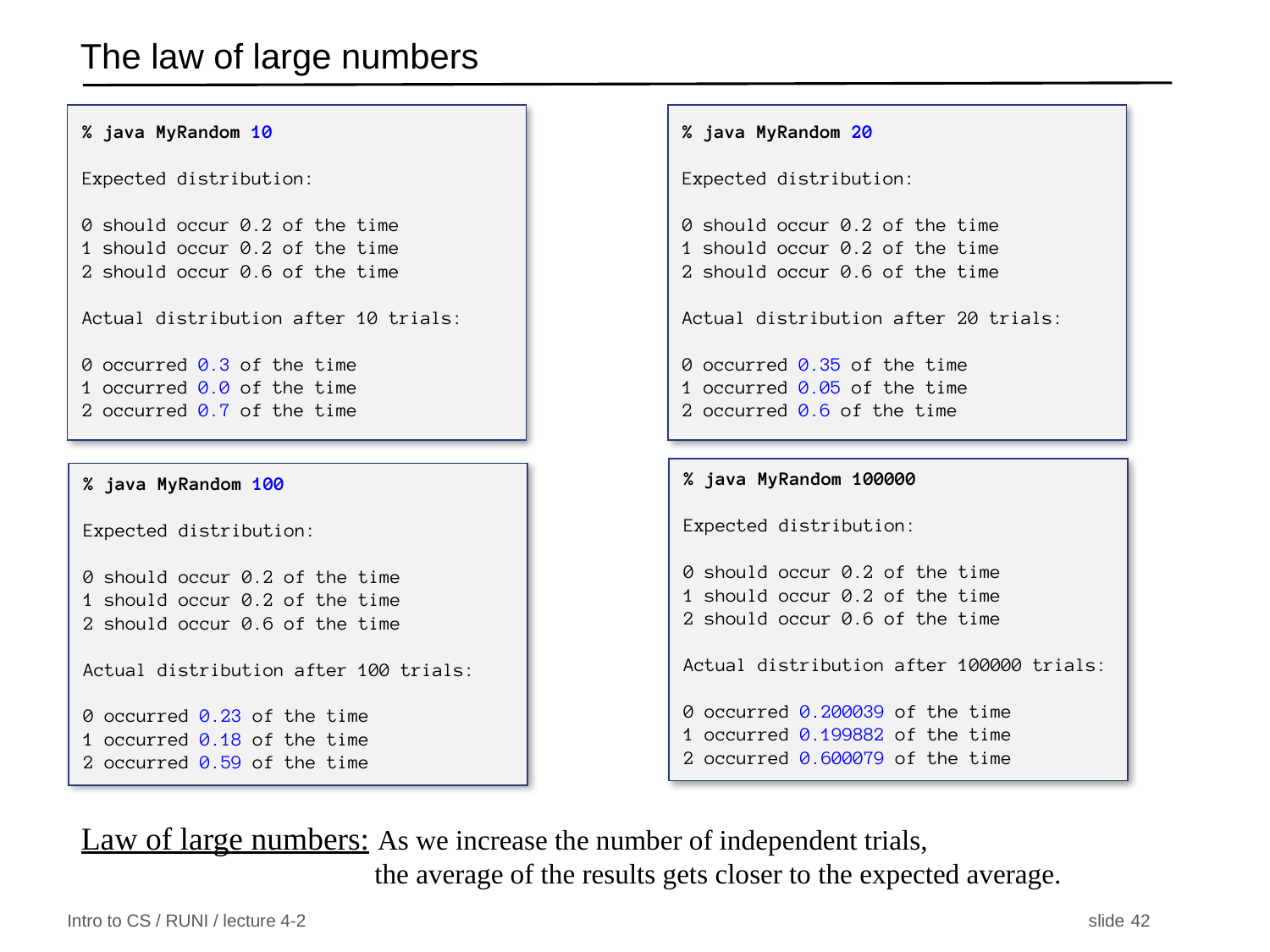

# The law of large numbers
% java MyRandom 10

Expected distribution:

0 should occur 0.2 of the time
1 should occur 0.2 of the time
2 should occur 0.6 of the time

Actual distribution after 10 trials:

0 occurred 0.3 of the time
1 occurred 0.0 of the time
2 occurred 0.7 of the time
% java MyRandom 20

Expected distribution:

0 should occur 0.2 of the time
1 should occur 0.2 of the time
2 should occur 0.6 of the time

Actual distribution after 20 trials:

0 occurred 0.35 of the time
1 occurred 0.05 of the time
2 occurred 0.6 of the time
% java MyRandom 100000

Expected distribution:

0 should occur 0.2 of the time
1 should occur 0.2 of the time
2 should occur 0.6 of the time

Actual distribution after 100000 trials:

0 occurred 0.200039 of the time
1 occurred 0.199882 of the time
2 occurred 0.600079 of the time
% java MyRandom 100

Expected distribution:

0 should occur 0.2 of the time
1 should occur 0.2 of the time
2 should occur 0.6 of the time

Actual distribution after 100 trials:

0 occurred 0.23 of the time
1 occurred 0.18 of the time
2 occurred 0.59 of the time
Law of large numbers: As we increase the number of independent trials,
                                          the average of the results gets closer to the expected average.